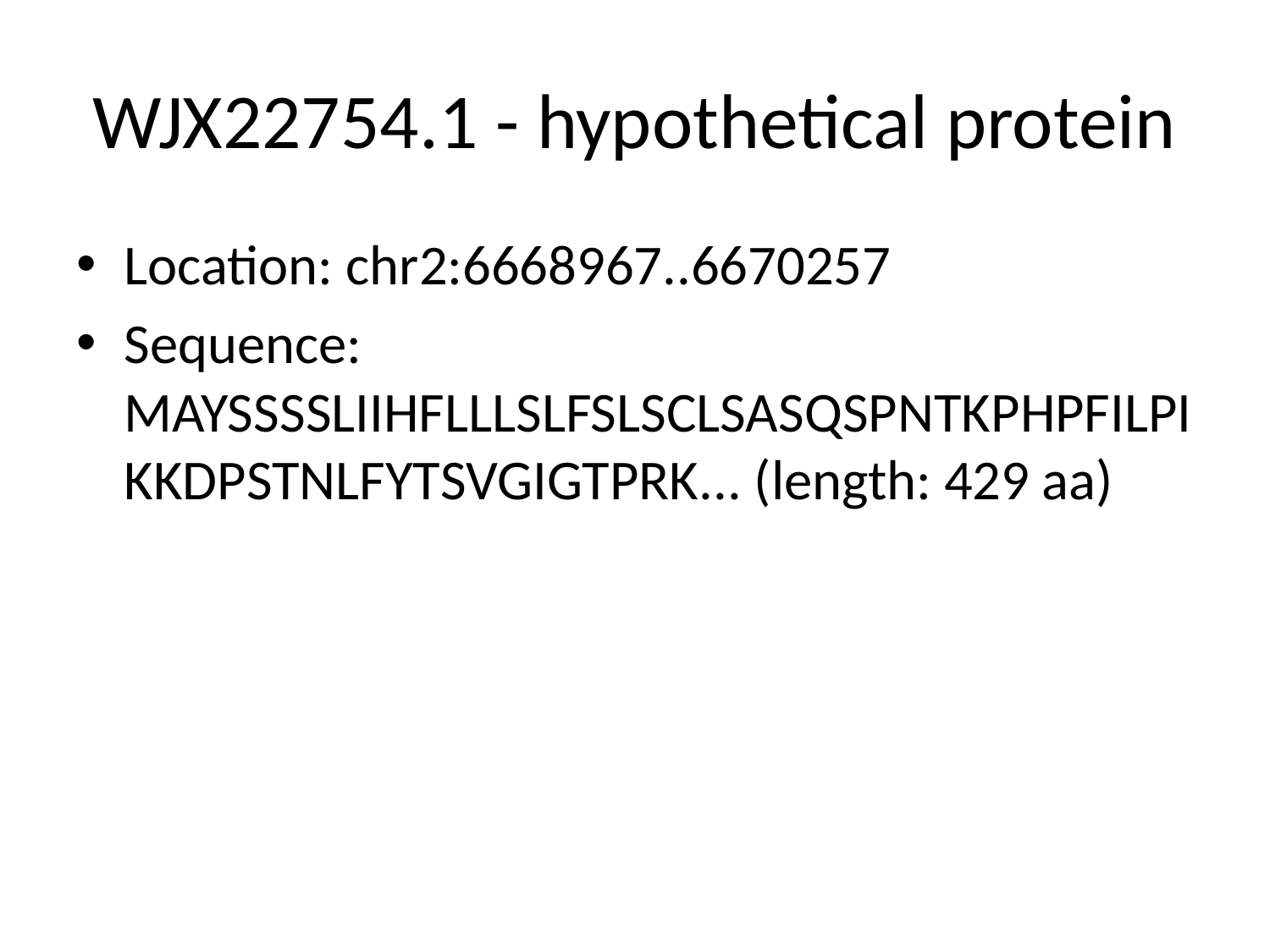

# WJX22754.1 - hypothetical protein
Location: chr2:6668967..6670257
Sequence: MAYSSSSLIIHFLLLSLFSLSCLSASQSPNTKPHPFILPIKKDPSTNLFYTSVGIGTPRK... (length: 429 aa)